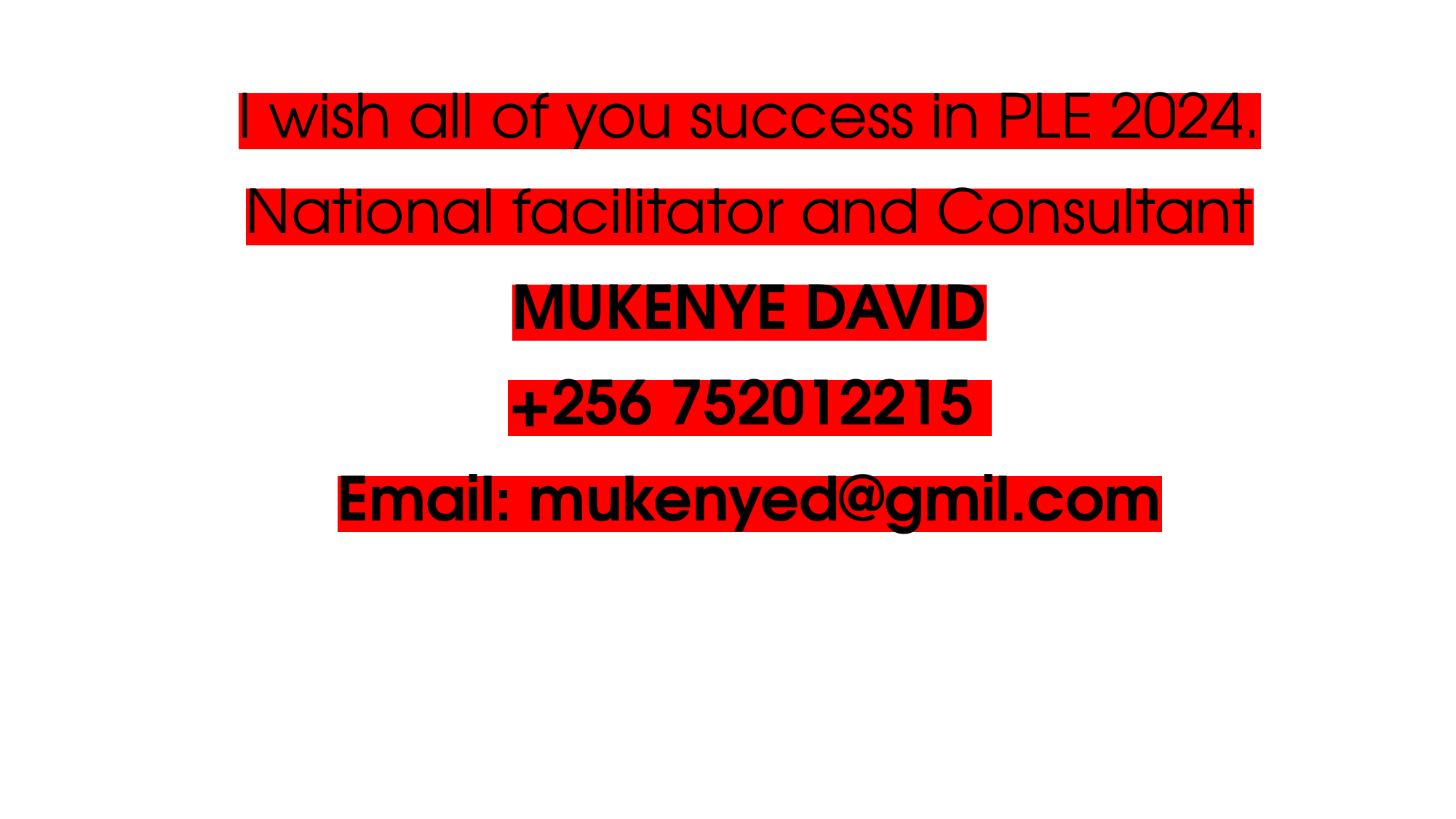

I wish all of you success in PLE 2024.
National facilitator and Consultant
MUKENYE DAVID
+256 752012215
Email: mukenyed@gmil.com